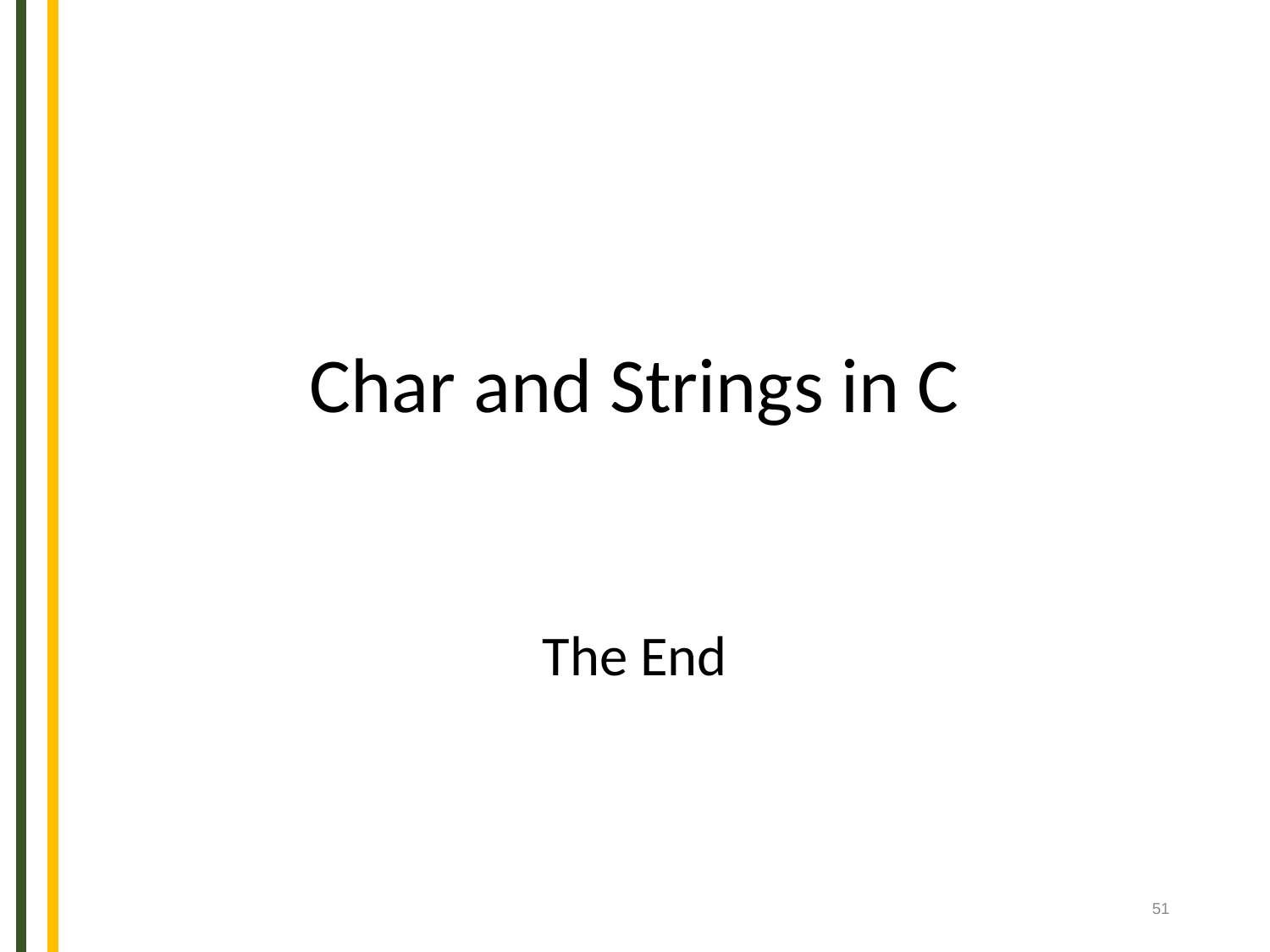

# Char and Strings in C

The End
51